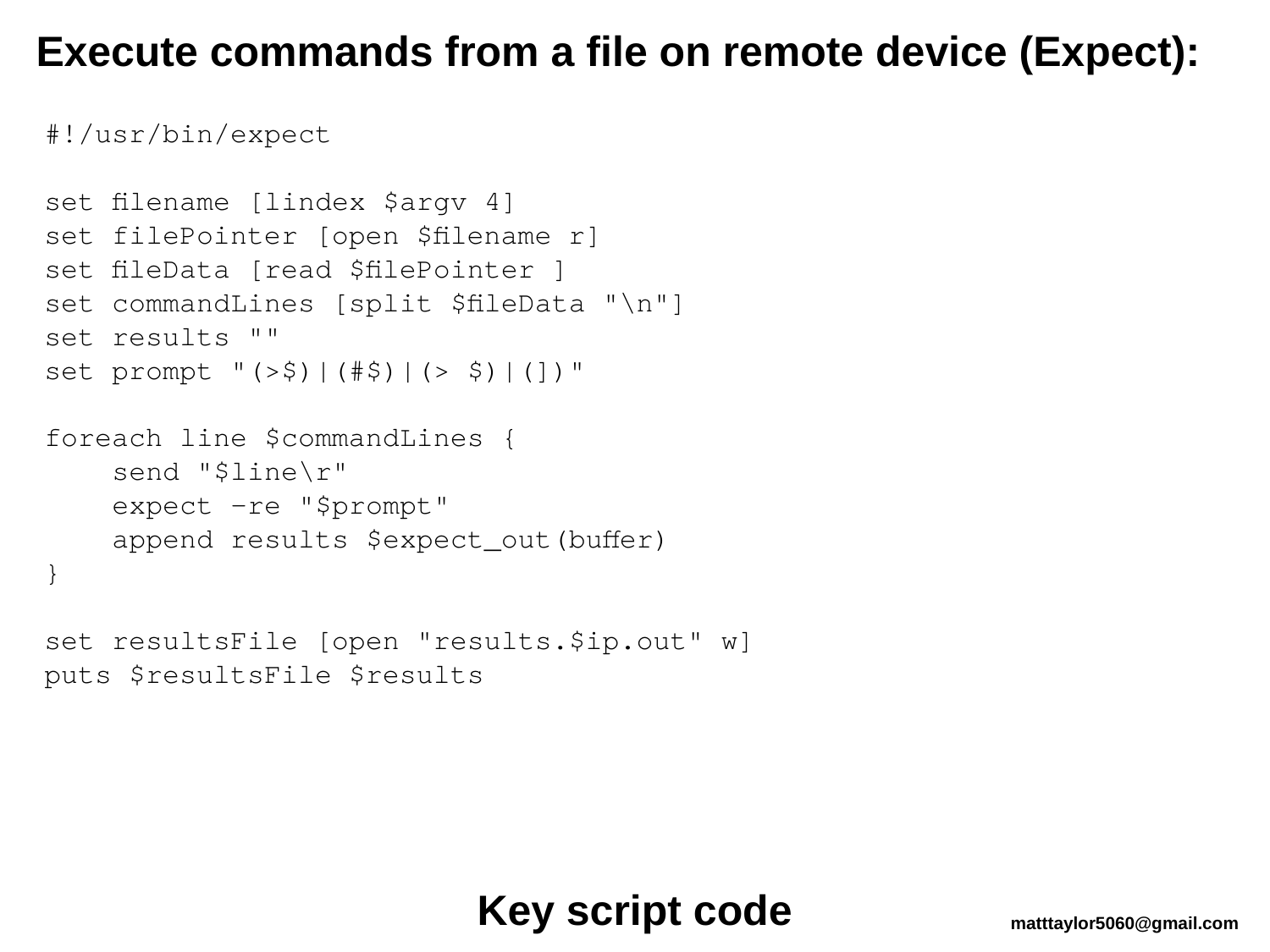

Execute commands from a file on remote device (Expect):
#!/usr/bin/expect

set filename [lindex $argv 4]
set filePointer [open $filename r]
set fileData [read $filePointer ]
set commandLines [split $fileData "\n"]
set results ""
set prompt "(>$)|(#$)|(> $)|(])"

foreach line $commandLines {
    send "$line\r"
    expect -re "$prompt"
    append results $expect_out(buffer)
}

set resultsFile [open "results.$ip.out" w]
puts $resultsFile $results
Key script code
matttaylor5060@gmail.com